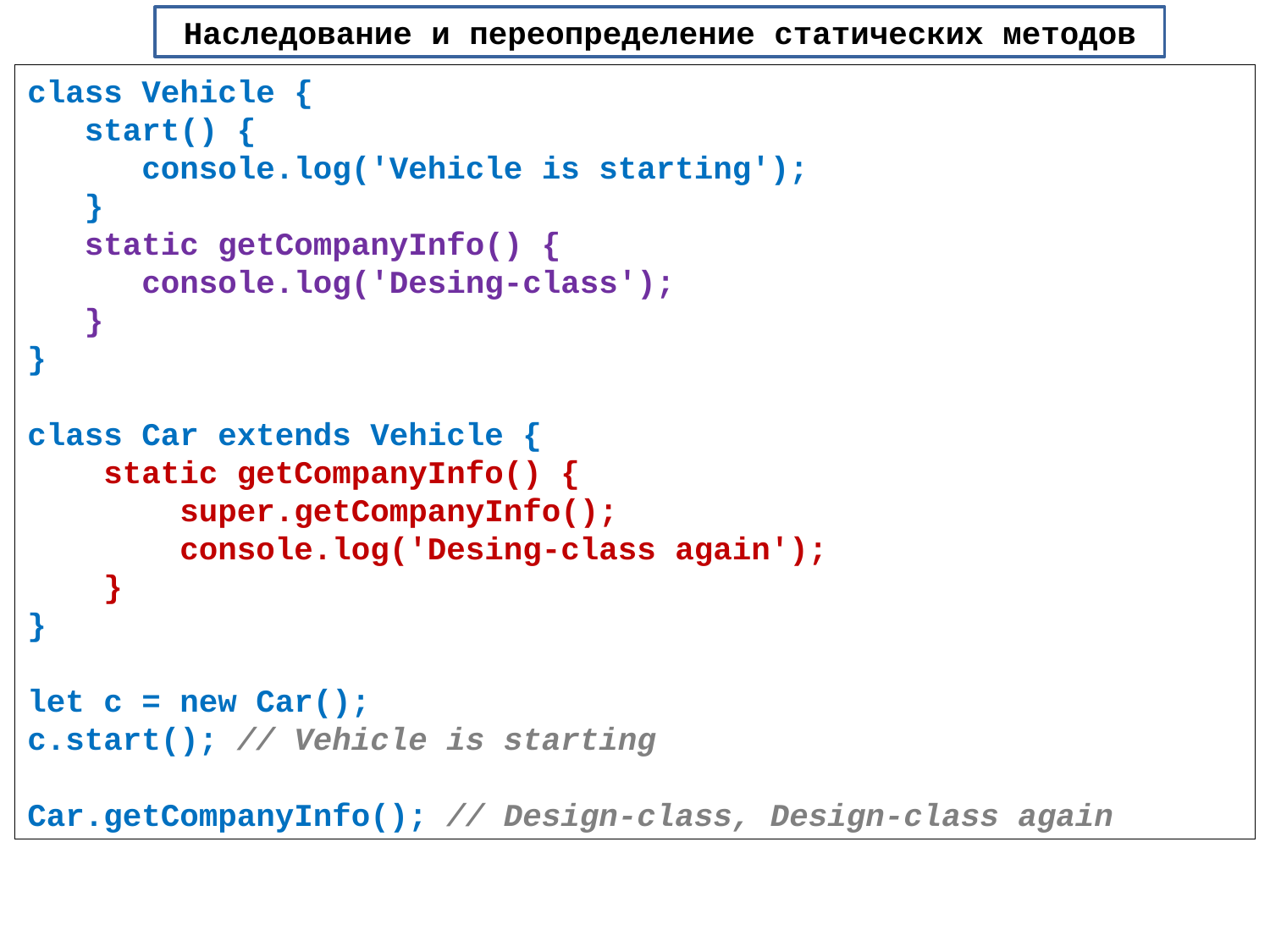

Наследование и переопределение статических методов
class Vehicle {
   start() {
      console.log('Vehicle is starting');
   }
   static getCompanyInfo() {
      console.log('Desing-class');
   }
}

class Car extends Vehicle {
    static getCompanyInfo() {
        super.getCompanyInfo();
        console.log('Desing-class again');
    }
}

let c = new Car();
c.start(); // Vehicle is starting

Car.getCompanyInfo(); // Design-class, Design-class again